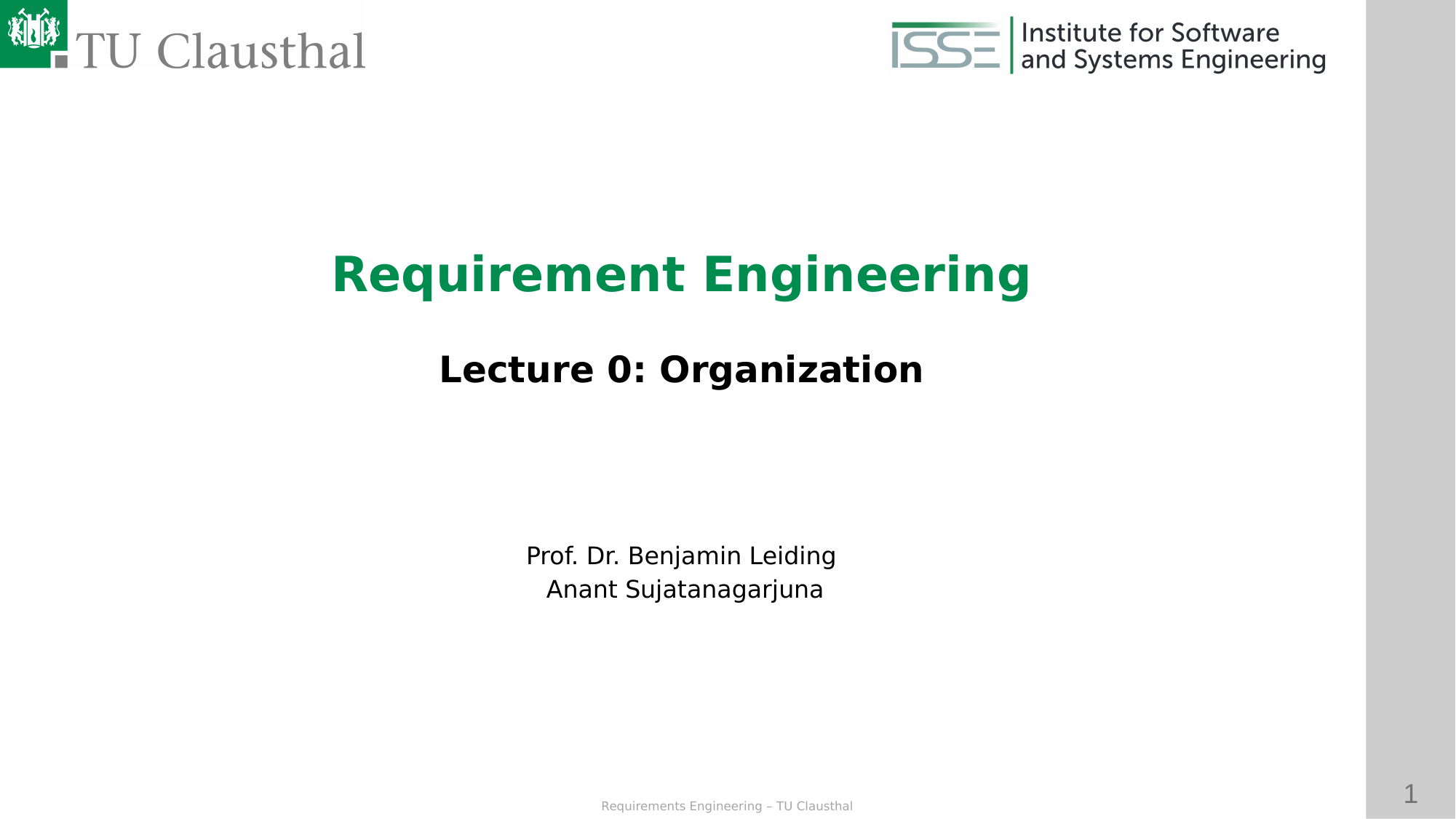

Requirement Engineering
Lecture 0: Organization

Prof. Dr. Benjamin Leiding
 Anant Sujatanagarjuna